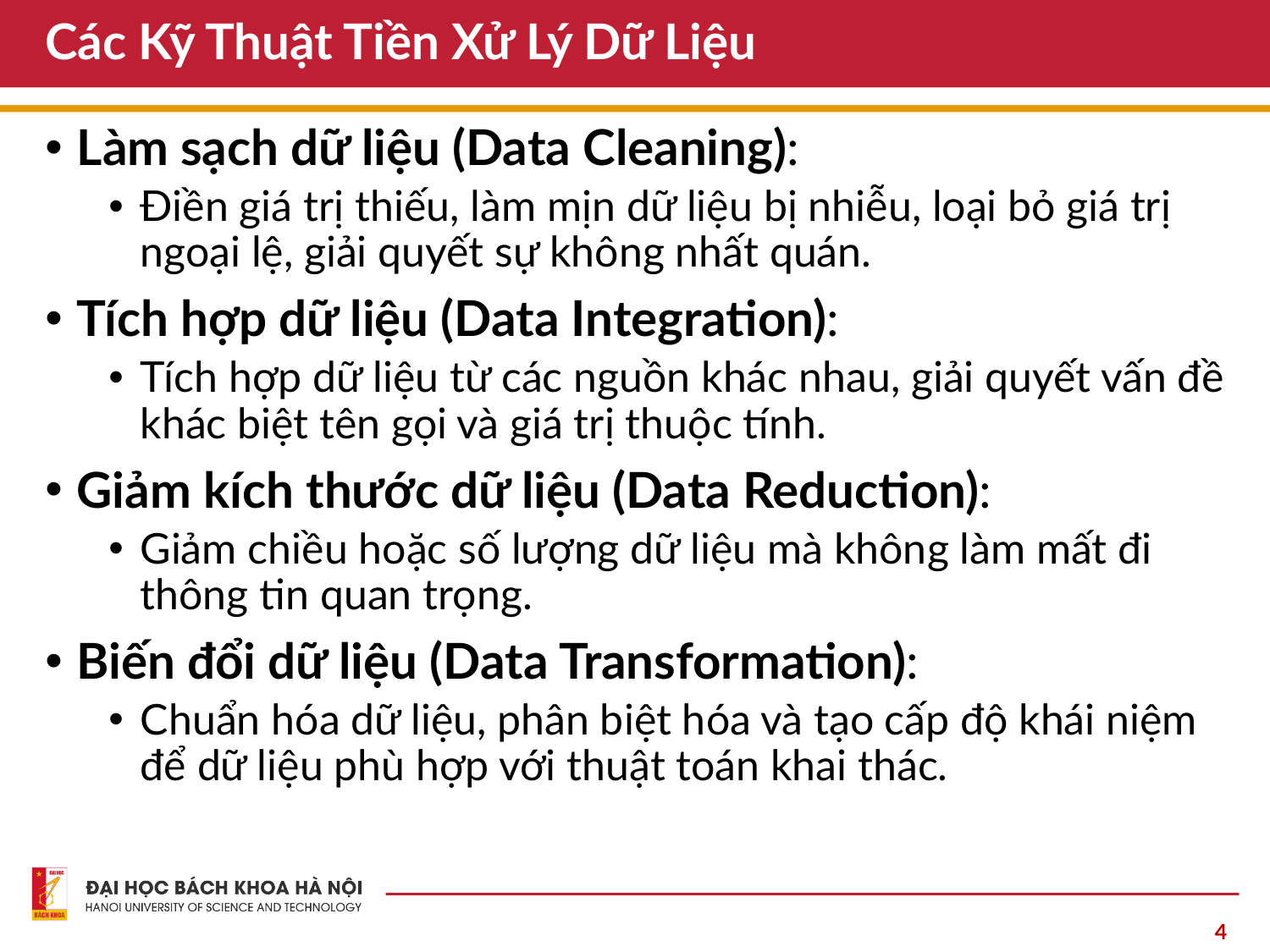

# Các Kỹ Thuật Tiền Xử Lý Dữ Liệu
Làm sạch dữ liệu (Data Cleaning):
Điền giá trị thiếu, làm mịn dữ liệu bị nhiễu, loại bỏ giá trị ngoại lệ, giải quyết sự không nhất quán.
Tích hợp dữ liệu (Data Integration):
Tích hợp dữ liệu từ các nguồn khác nhau, giải quyết vấn đề khác biệt tên gọi và giá trị thuộc tính.
Giảm kích thước dữ liệu (Data Reduction):
Giảm chiều hoặc số lượng dữ liệu mà không làm mất đi thông tin quan trọng.
Biến đổi dữ liệu (Data Transformation):
Chuẩn hóa dữ liệu, phân biệt hóa và tạo cấp độ khái niệm để dữ liệu phù hợp với thuật toán khai thác.
4